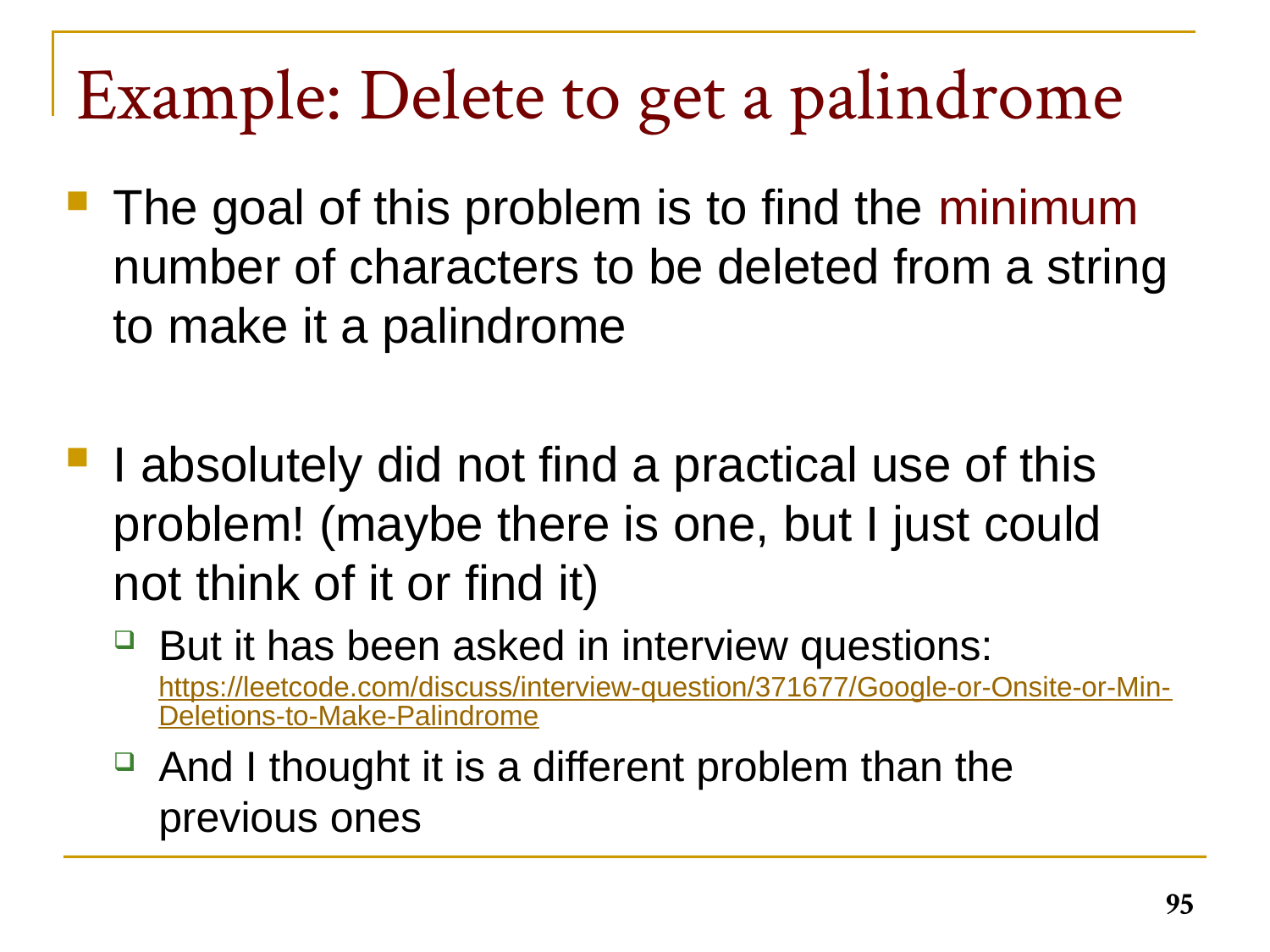

# Example: Delete to get a palindrome
The goal of this problem is to find the minimum number of characters to be deleted from a string to make it a palindrome

I absolutely did not find a practical use of this problem! (maybe there is one, but I just could not think of it or find it)
But it has been asked in interview questions: https://leetcode.com/discuss/interview-question/371677/Google-or-Onsite-or-Min-Deletions-to-Make-Palindrome
And I thought it is a different problem than the previous ones
95